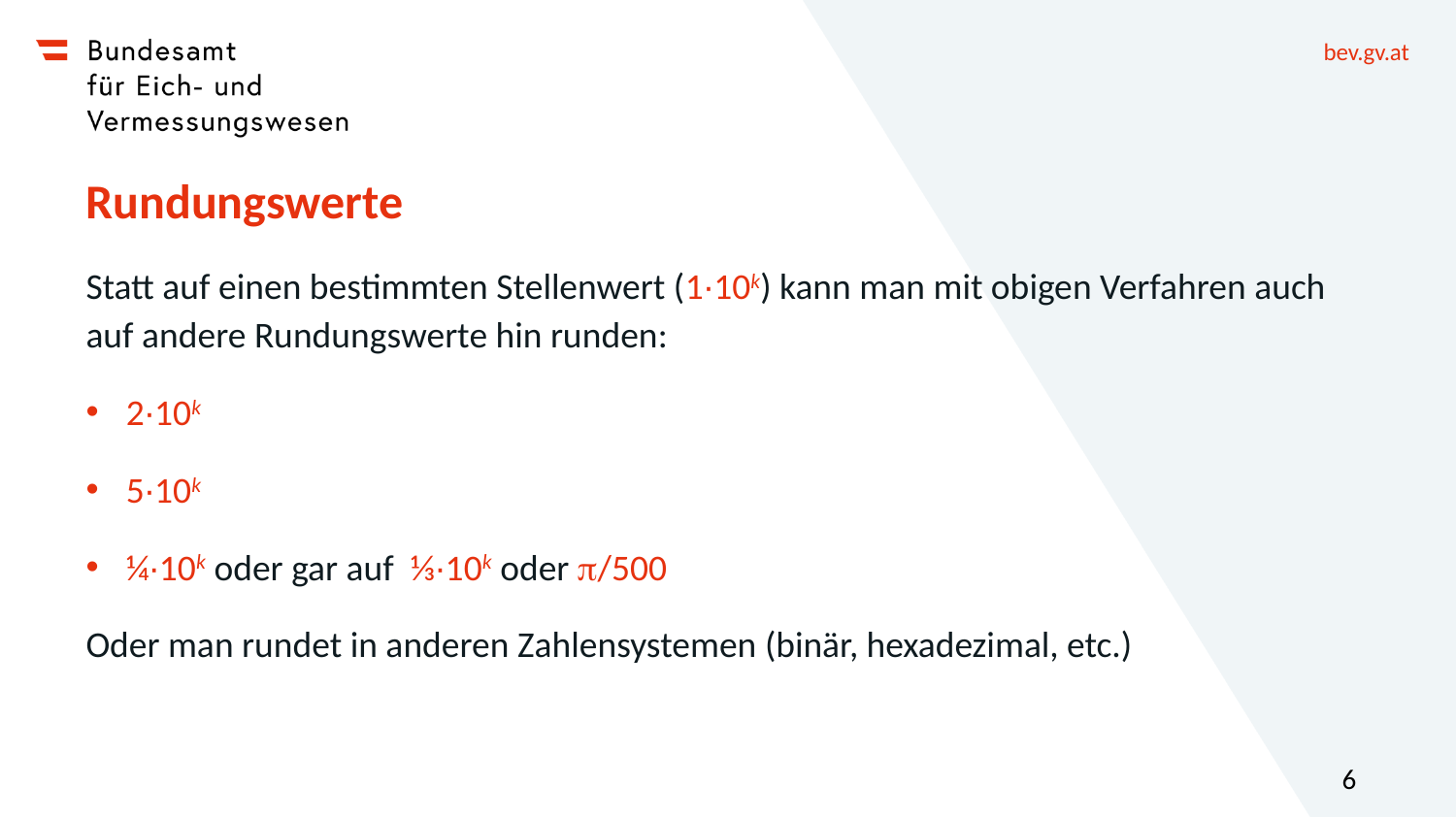

# Rundungswerte
Statt auf einen bestimmten Stellenwert (1∙10k) kann man mit obigen Verfahren auch auf andere Rundungswerte hin runden:
2∙10k
5∙10k
¼∙10k oder gar auf  ⅓∙10k oder π/500
Oder man rundet in anderen Zahlensystemen (binär, hexadezimal, etc.)

6